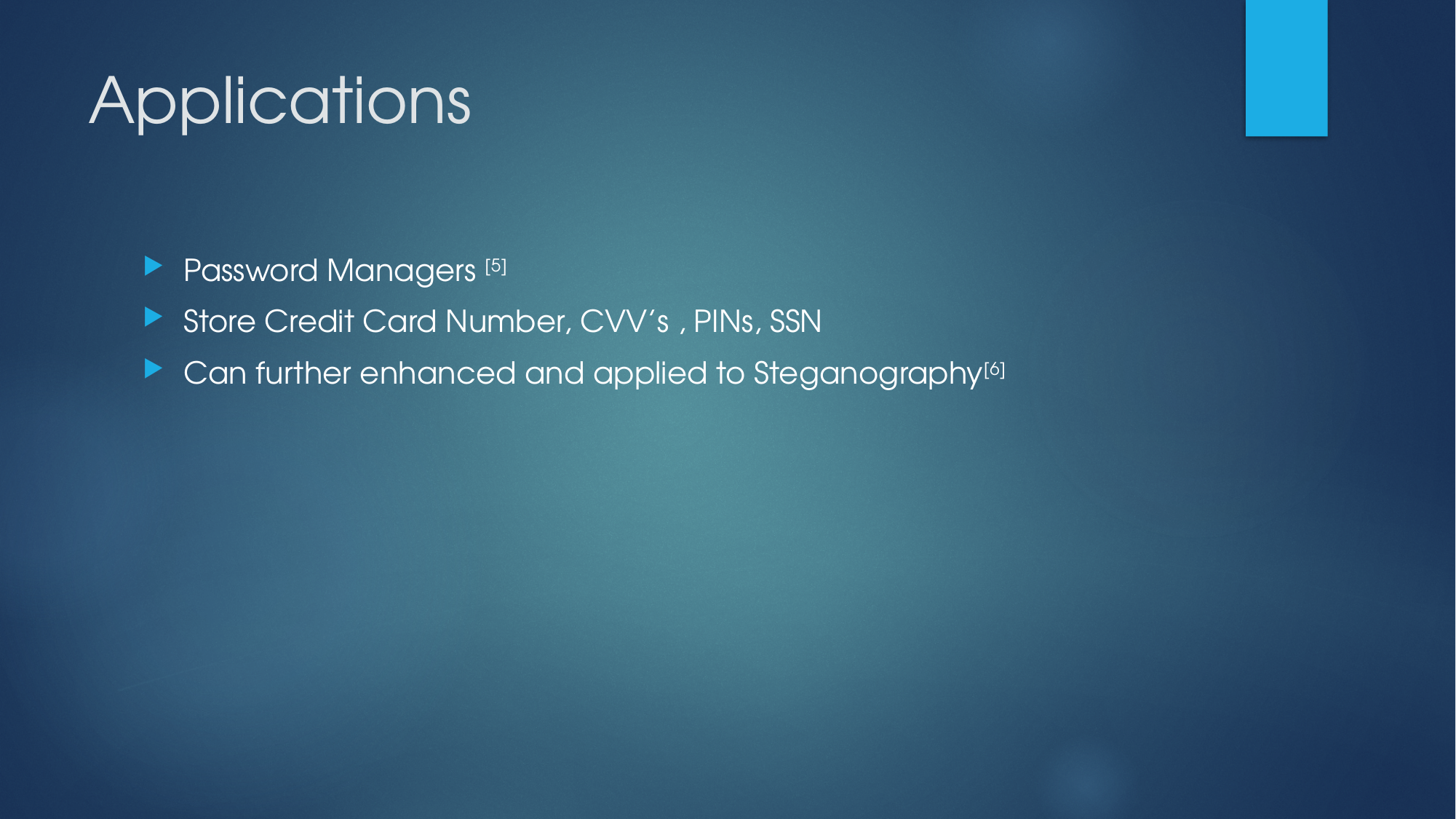

# Applications
Password Managers [5]
Store Credit Card Number, CVV’s , PINs, SSN
Can further enhanced and applied to Steganography[6]